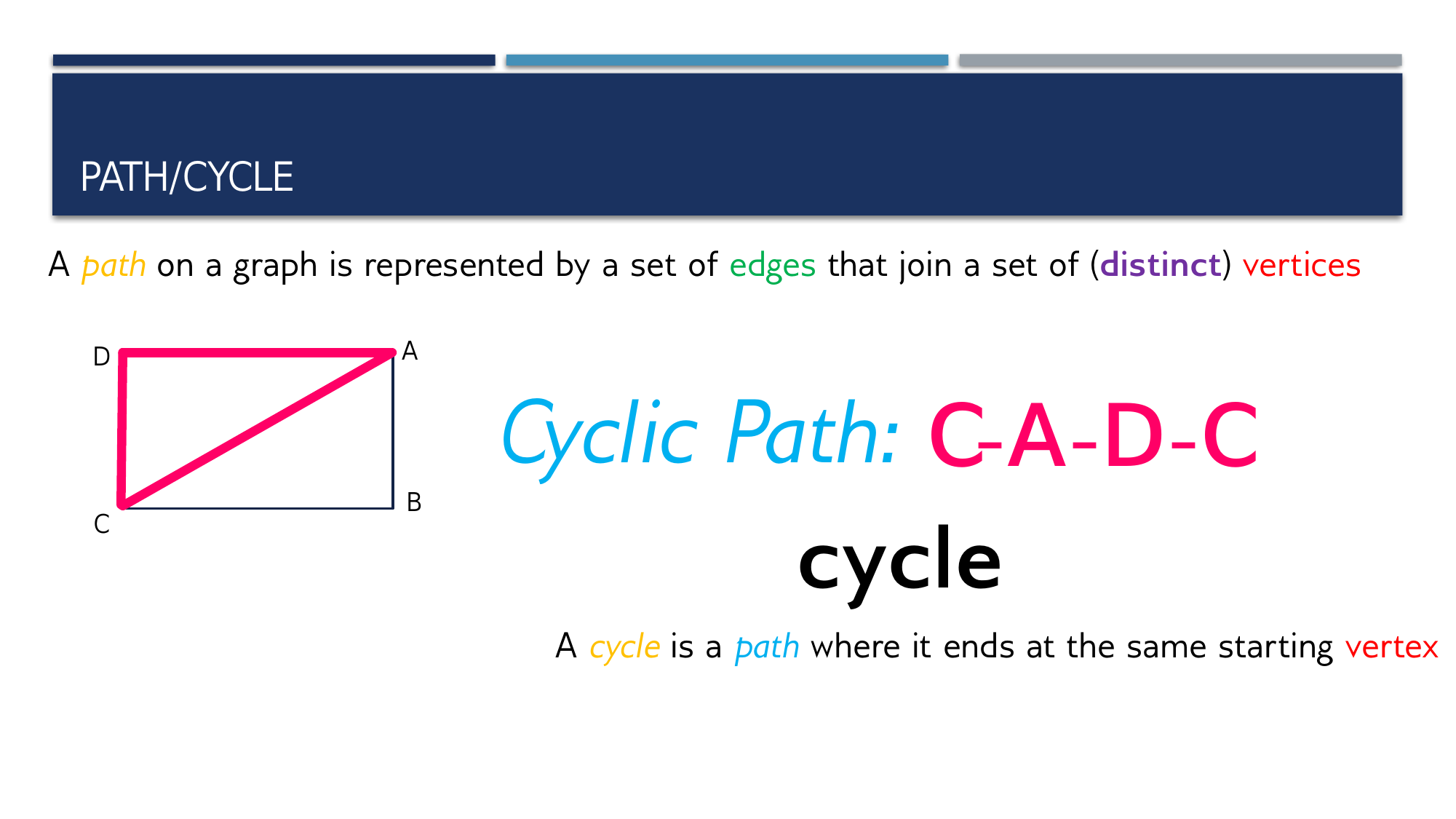

# Path/cycle
A path on a graph is represented by a set of edges that join a set of (distinct) vertices
A
D

Cyclic Path:
C-A-D-C
B
cycle
C
A cycle is a path where it ends at the same starting vertex